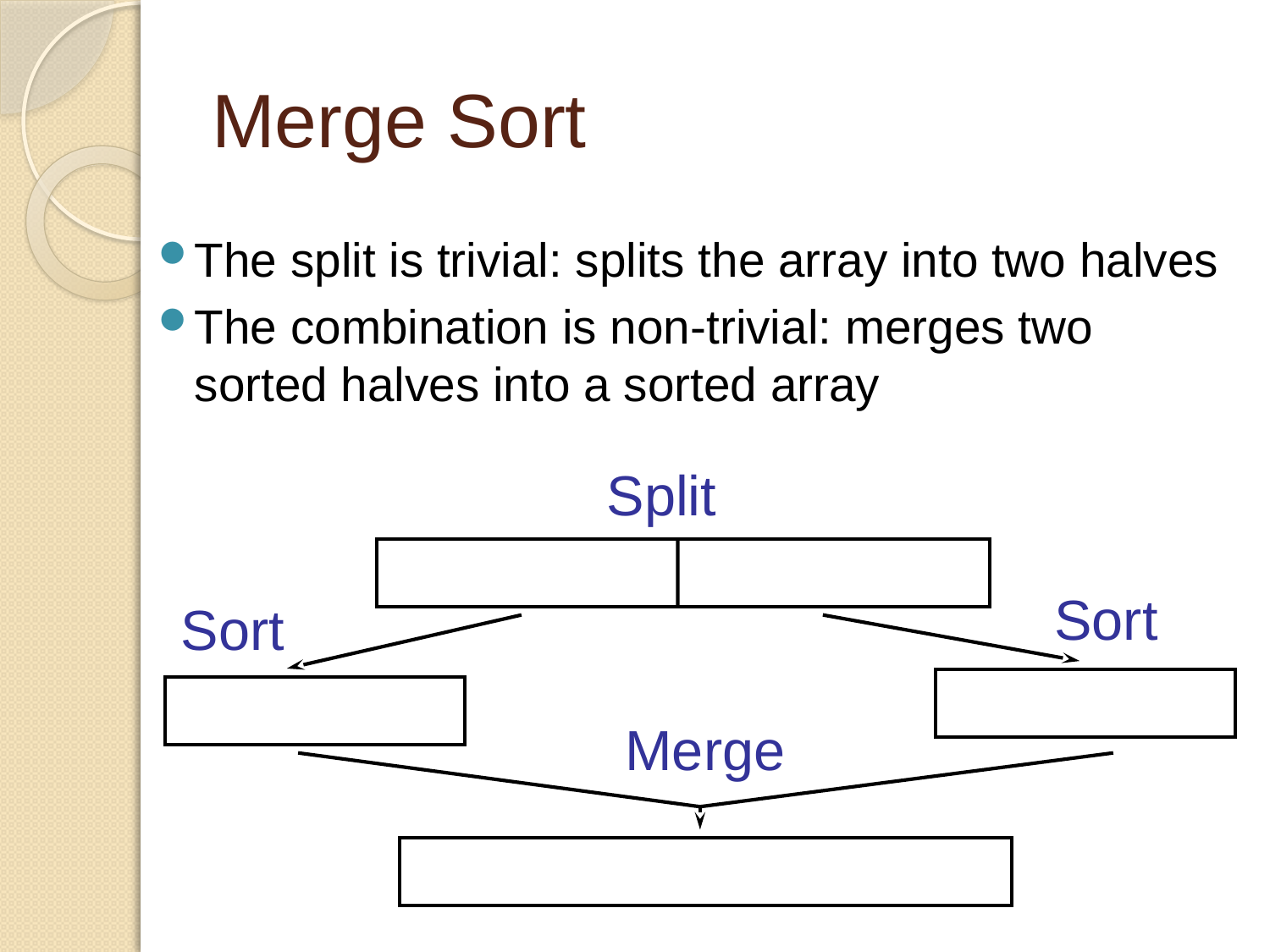

# Merge Sort
The split is trivial: splits the array into two halves
The combination is non-trivial: merges two sorted halves into a sorted array

Split

Sort
Sort

Merge